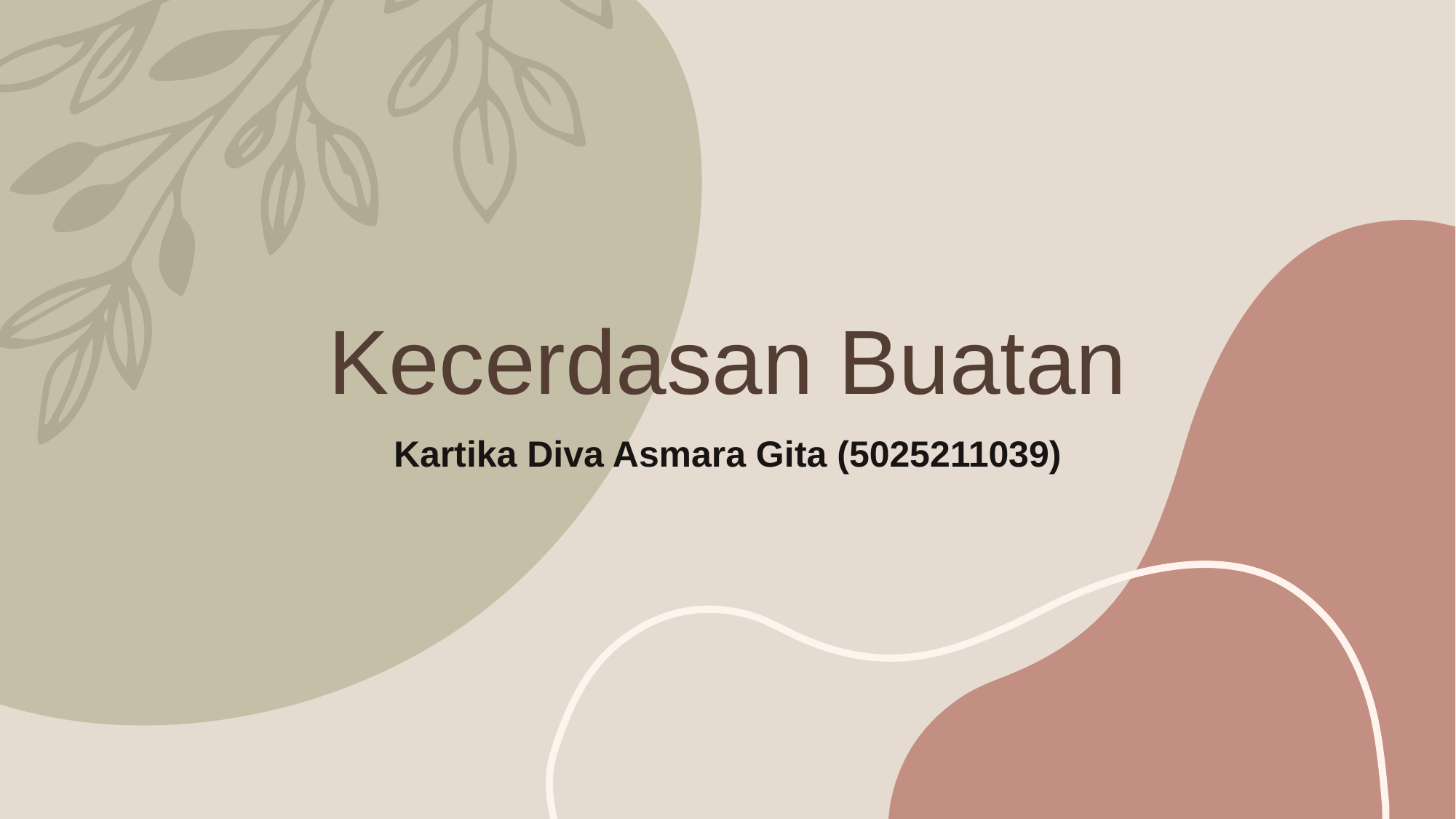

# Kecerdasan Buatan
Kartika Diva Asmara Gita (5025211039)